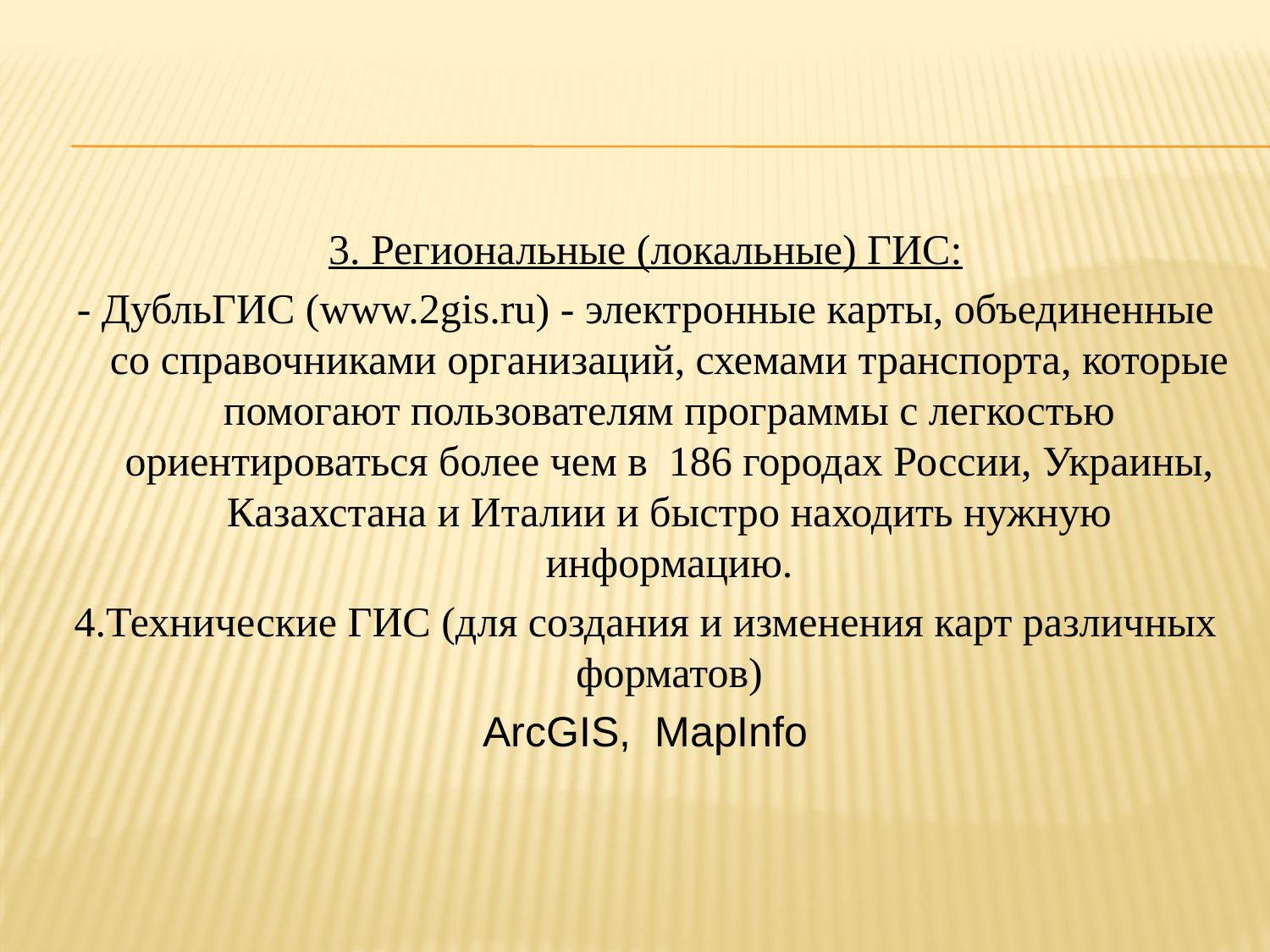

#
3. Региональные (локальные) ГИС:
- ДубльГИС (www.2gis.ru) - электронные карты, объединенные со справочниками организаций, схемами транспорта, которые помогают пользователям программы с легкостью ориентироваться более чем в  186 городах России, Украины, Казахстана и Италии и быстро находить нужную информацию.
4.Технические ГИС (для создания и изменения карт различных форматов)
ArcGIS,  MapInfo